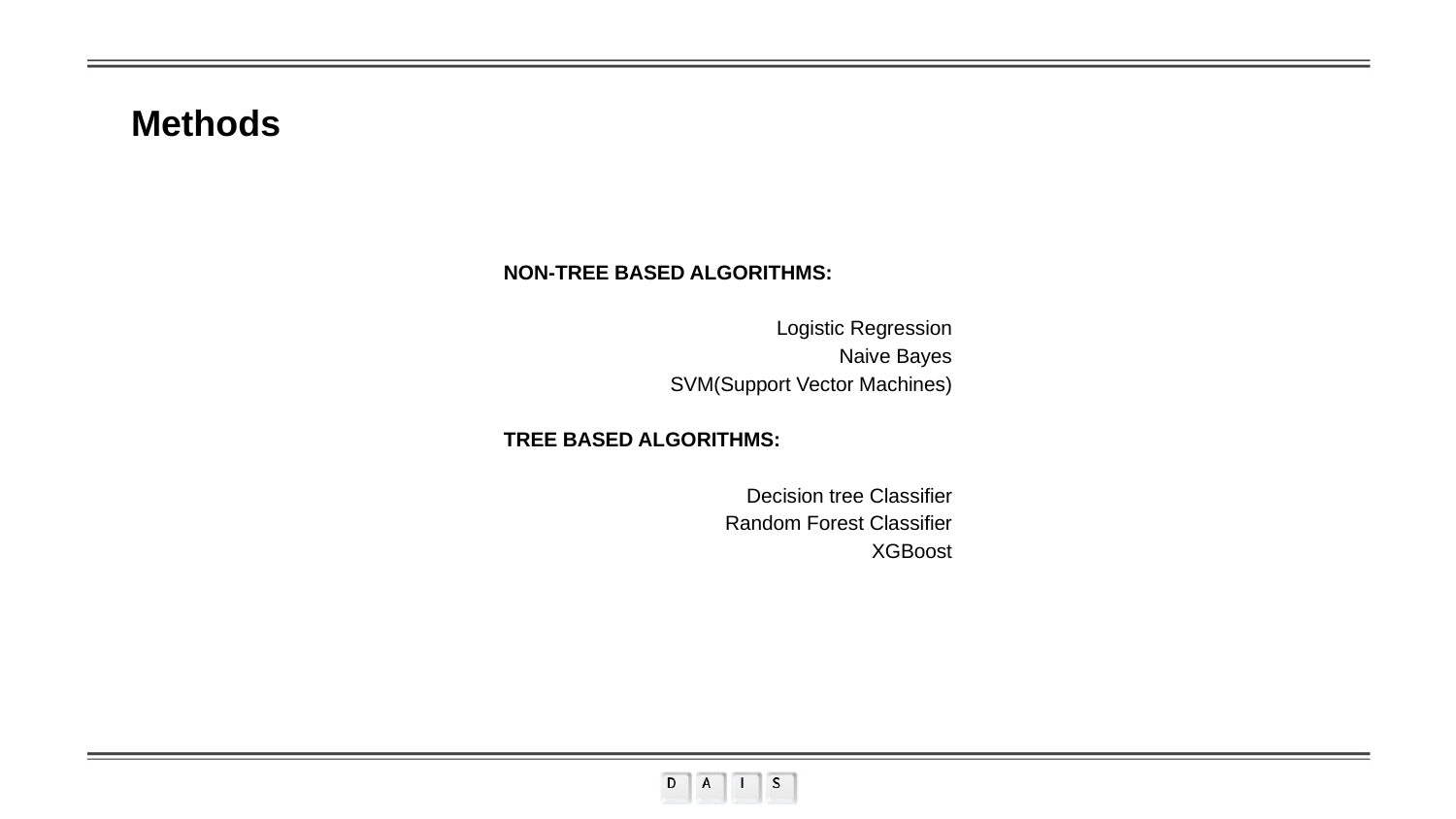

Methods
NON-TREE BASED ALGORITHMS:

Logistic Regression
Naive Bayes
SVM(Support Vector Machines)

TREE BASED ALGORITHMS:

Decision tree Classifier
Random Forest Classifier
XGBoost